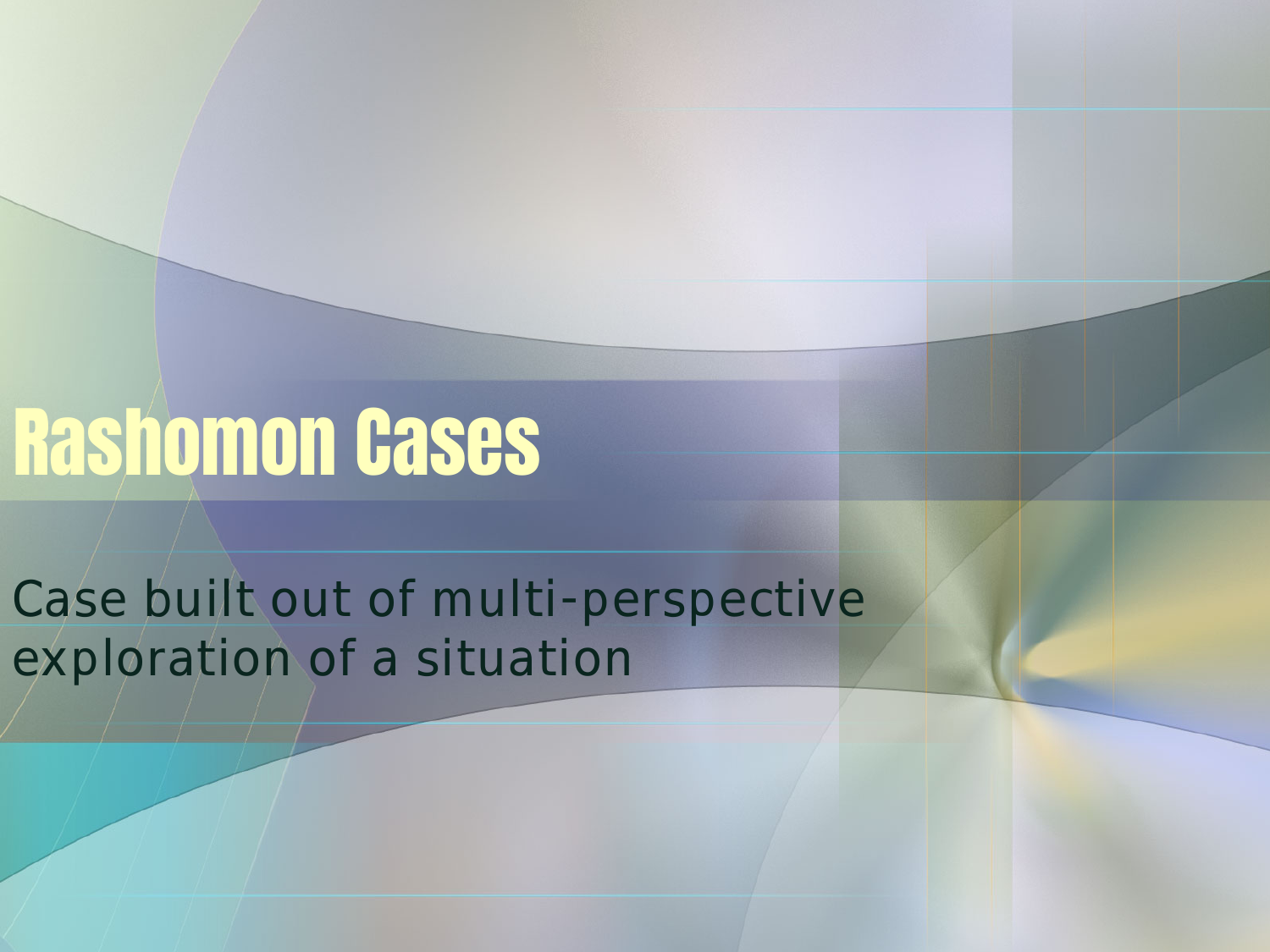

# Rashomon Cases
Case built out of multi-perspective exploration of a situation